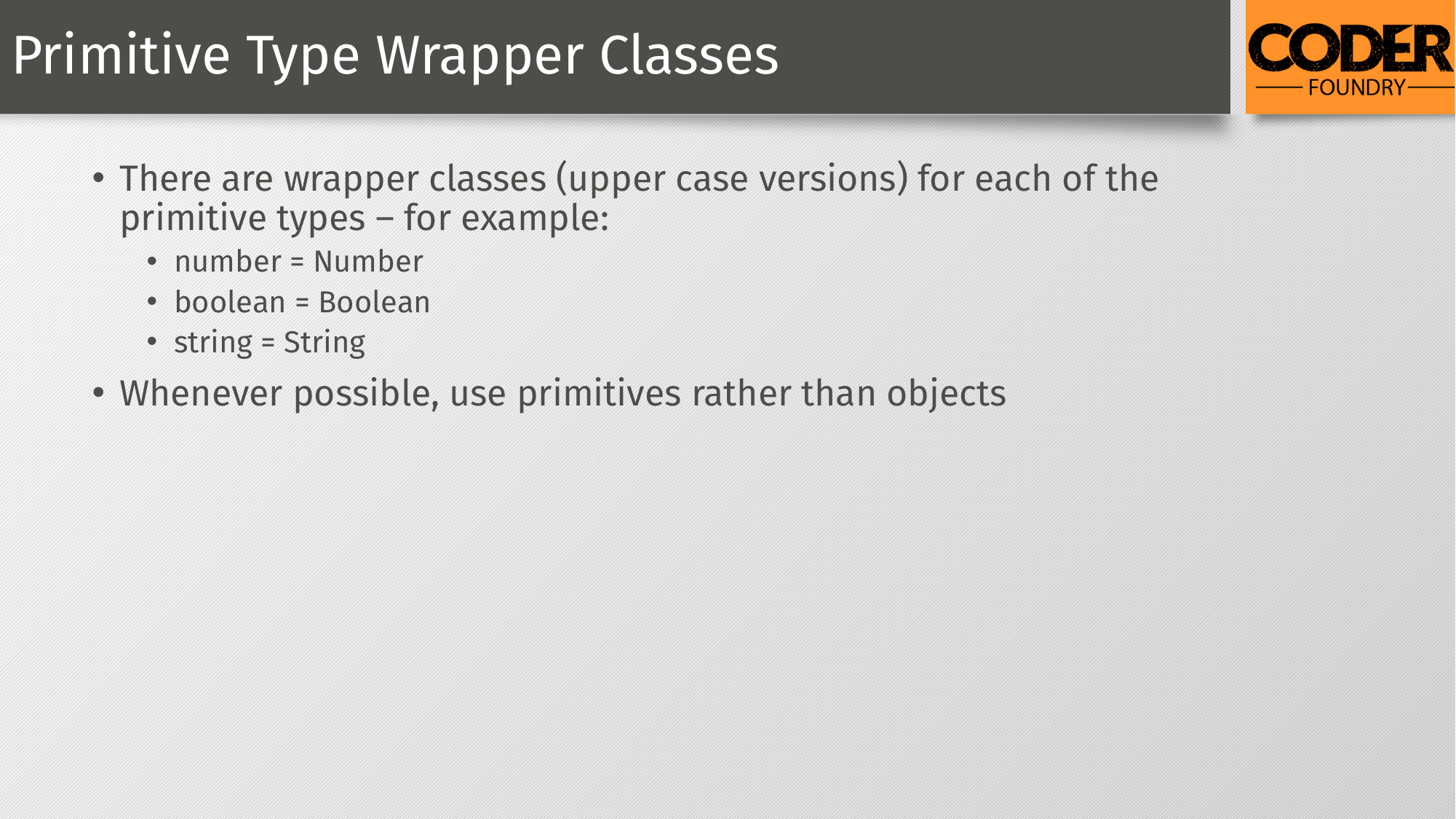

# Primitive Type Wrapper Classes
There are wrapper classes (upper case versions) for each of the primitive types – for example:
number = Number
boolean = Boolean
string = String
Whenever possible, use primitives rather than objects